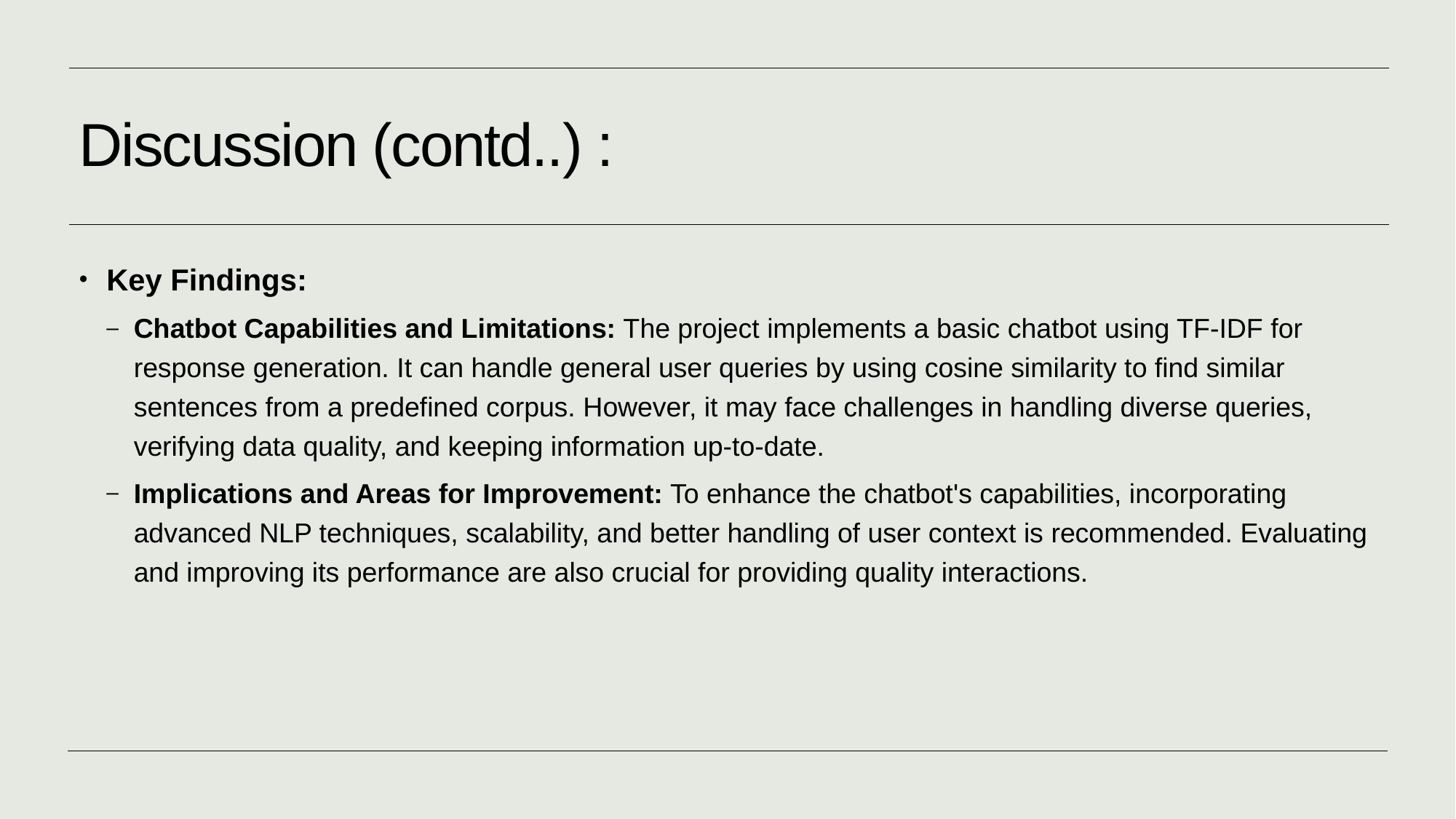

# Discussion (contd..) :
Key Findings:
Chatbot Capabilities and Limitations: The project implements a basic chatbot using TF-IDF for response generation. It can handle general user queries by using cosine similarity to find similar sentences from a predefined corpus. However, it may face challenges in handling diverse queries, verifying data quality, and keeping information up-to-date.
Implications and Areas for Improvement: To enhance the chatbot's capabilities, incorporating advanced NLP techniques, scalability, and better handling of user context is recommended. Evaluating and improving its performance are also crucial for providing quality interactions.